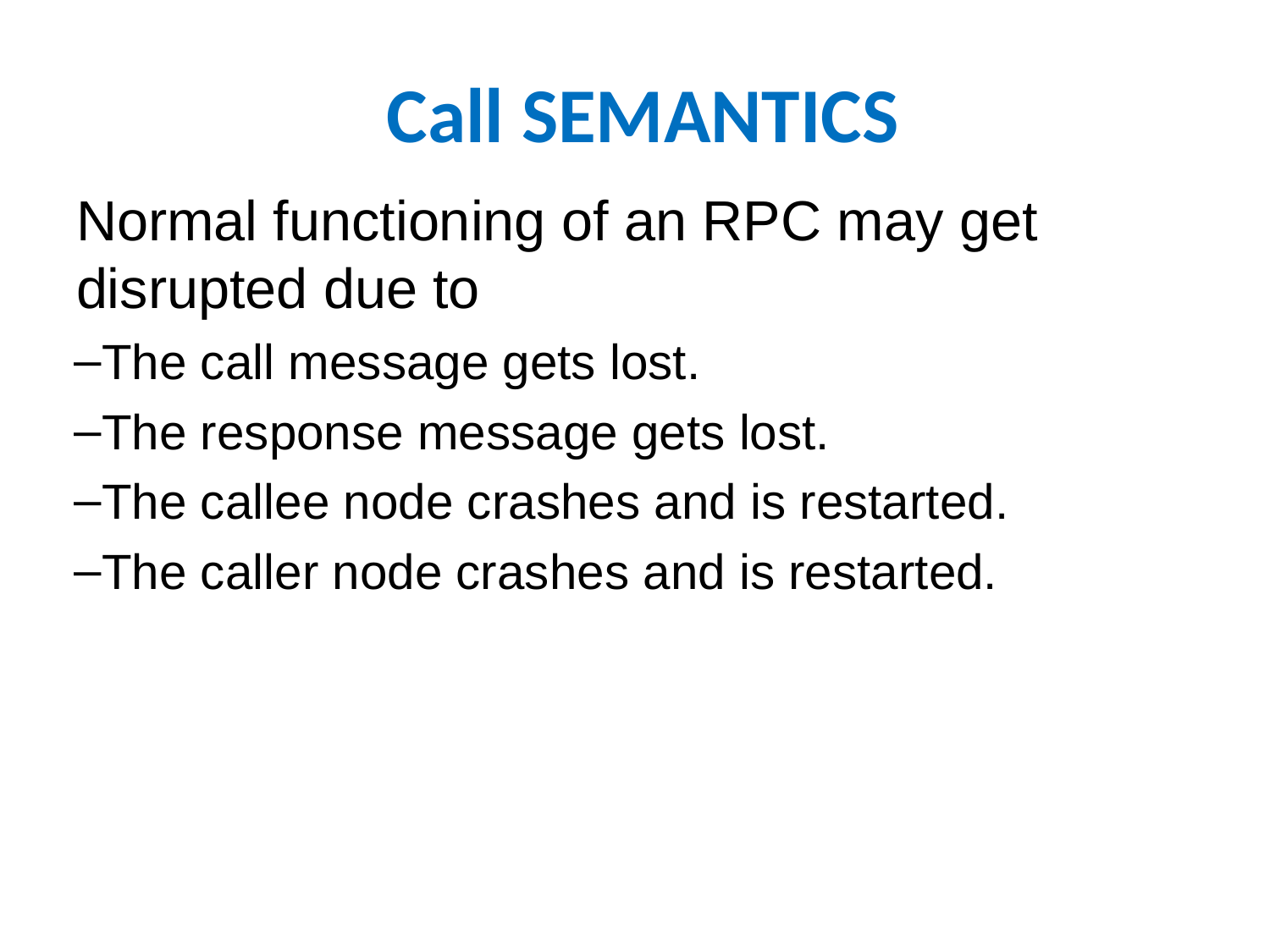

# Call SEMANTICS
Normal functioning of an RPC may get  disrupted due to
The call message gets lost.
The response message gets lost.
The callee node crashes and is restarted.
The caller node crashes and is restarted.